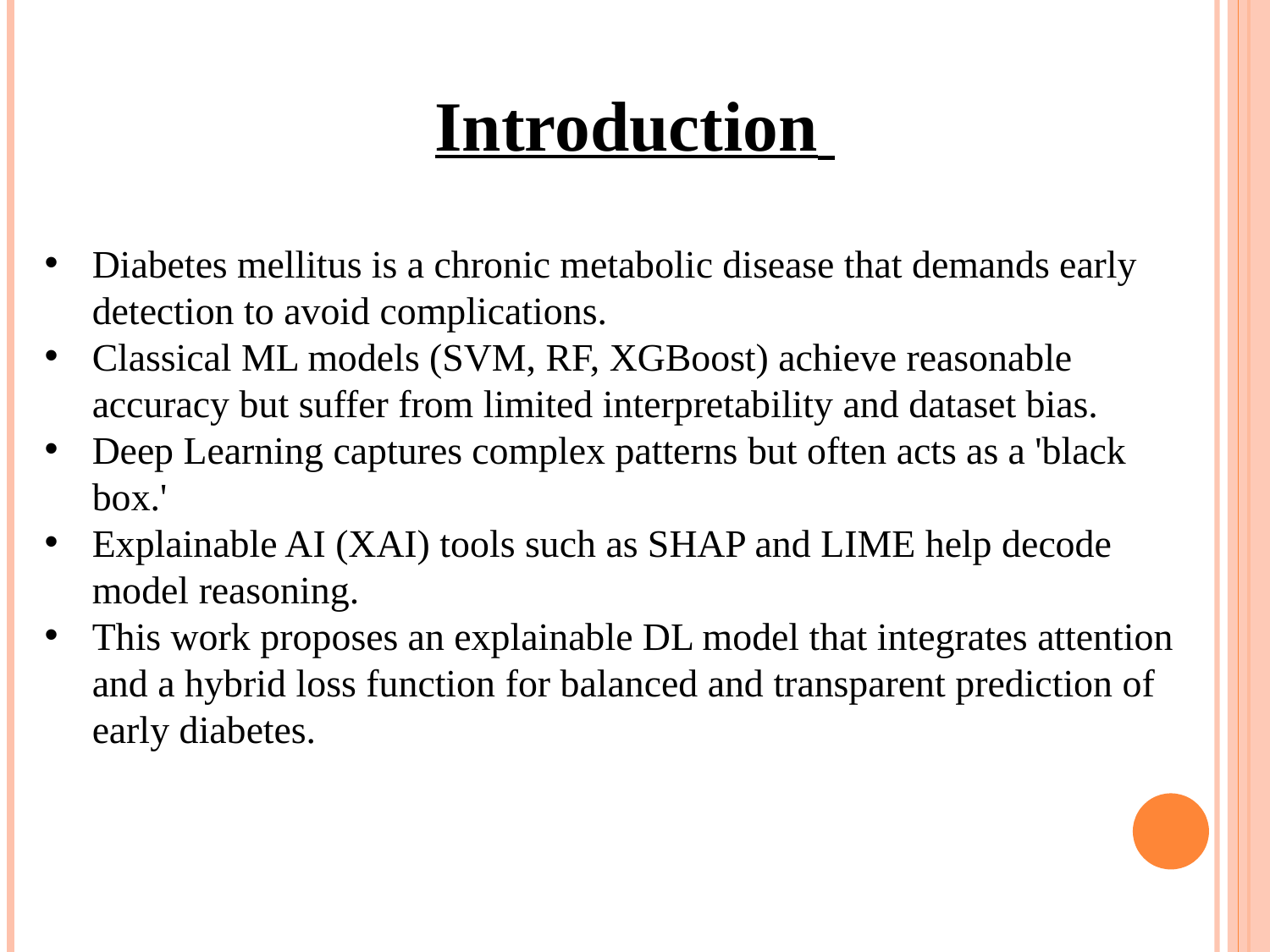

Introduction
Diabetes mellitus is a chronic metabolic disease that demands early detection to avoid complications.
Classical ML models (SVM, RF, XGBoost) achieve reasonable accuracy but suffer from limited interpretability and dataset bias.
Deep Learning captures complex patterns but often acts as a 'black box.'
Explainable AI (XAI) tools such as SHAP and LIME help decode model reasoning.
This work proposes an explainable DL model that integrates attention and a hybrid loss function for balanced and transparent prediction of early diabetes.